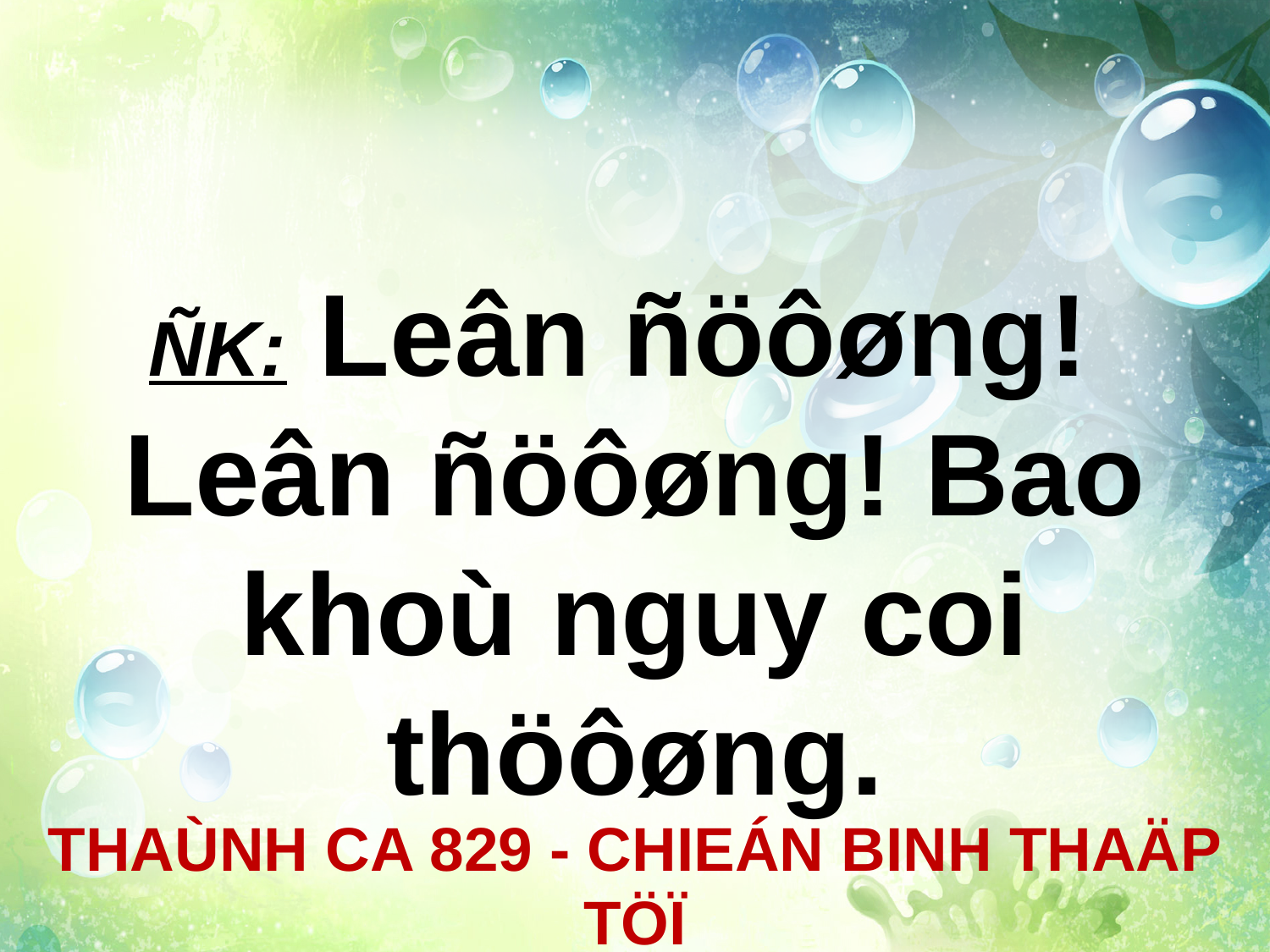

ÑK: Leân ñöôøng!
Leân ñöôøng! Bao khoù nguy coi thöôøng.
THAÙNH CA 829 - CHIEÁN BINH THAÄP TÖÏ